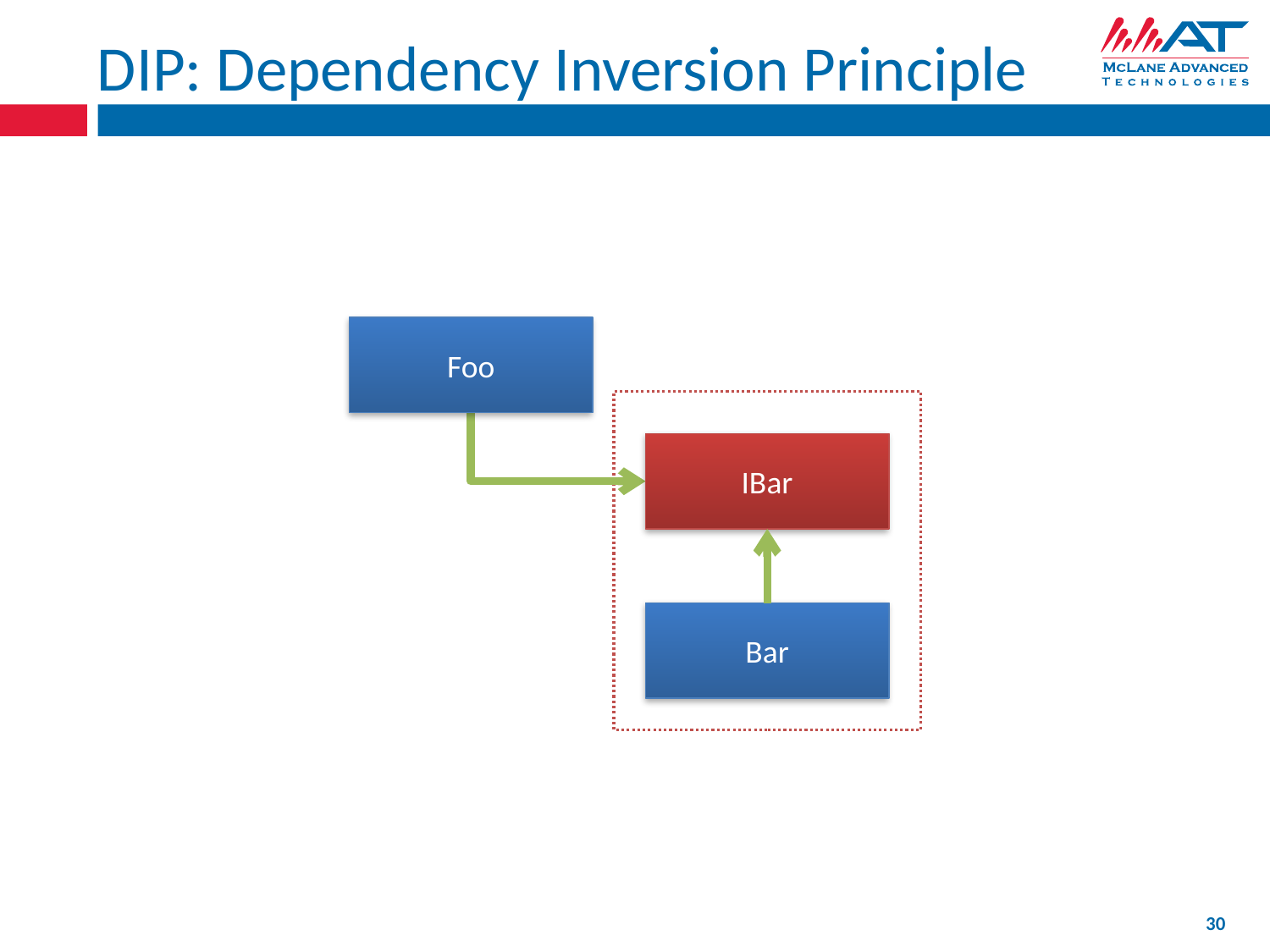

# DIP: Dependency Inversion Principle
Foo

IBar
Bar